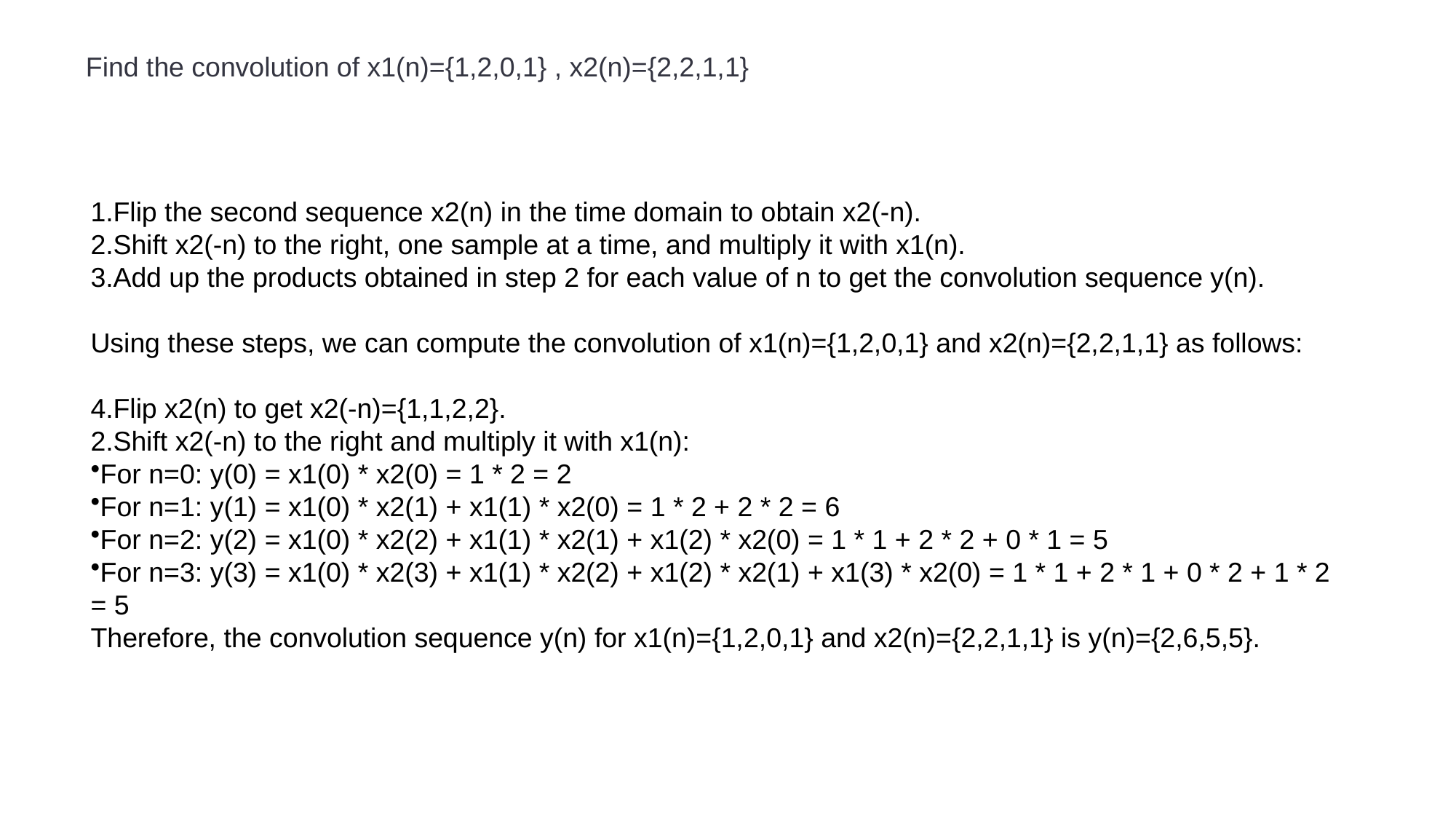

Find the convolution of x1(n)={1,2,0,1} , x2(n)={2,2,1,1}

Flip the second sequence x2(n) in the time domain to obtain x2(-n).
Shift x2(-n) to the right, one sample at a time, and multiply it with x1(n).
Add up the products obtained in step 2 for each value of n to get the convolution sequence y(n).

Using these steps, we can compute the convolution of x1(n)={1,2,0,1} and x2(n)={2,2,1,1} as follows:

Flip x2(n) to get x2(-n)={1,1,2,2}.
Shift x2(-n) to the right and multiply it with x1(n):
For n=0: y(0) = x1(0) * x2(0) = 1 * 2 = 2
For n=1: y(1) = x1(0) * x2(1) + x1(1) * x2(0) = 1 * 2 + 2 * 2 = 6
For n=2: y(2) = x1(0) * x2(2) + x1(1) * x2(1) + x1(2) * x2(0) = 1 * 1 + 2 * 2 + 0 * 1 = 5
For n=3: y(3) = x1(0) * x2(3) + x1(1) * x2(2) + x1(2) * x2(1) + x1(3) * x2(0) = 1 * 1 + 2 * 1 + 0 * 2 + 1 * 2 = 5
Therefore, the convolution sequence y(n) for x1(n)={1,2,0,1} and x2(n)={2,2,1,1} is y(n)={2,6,5,5}.